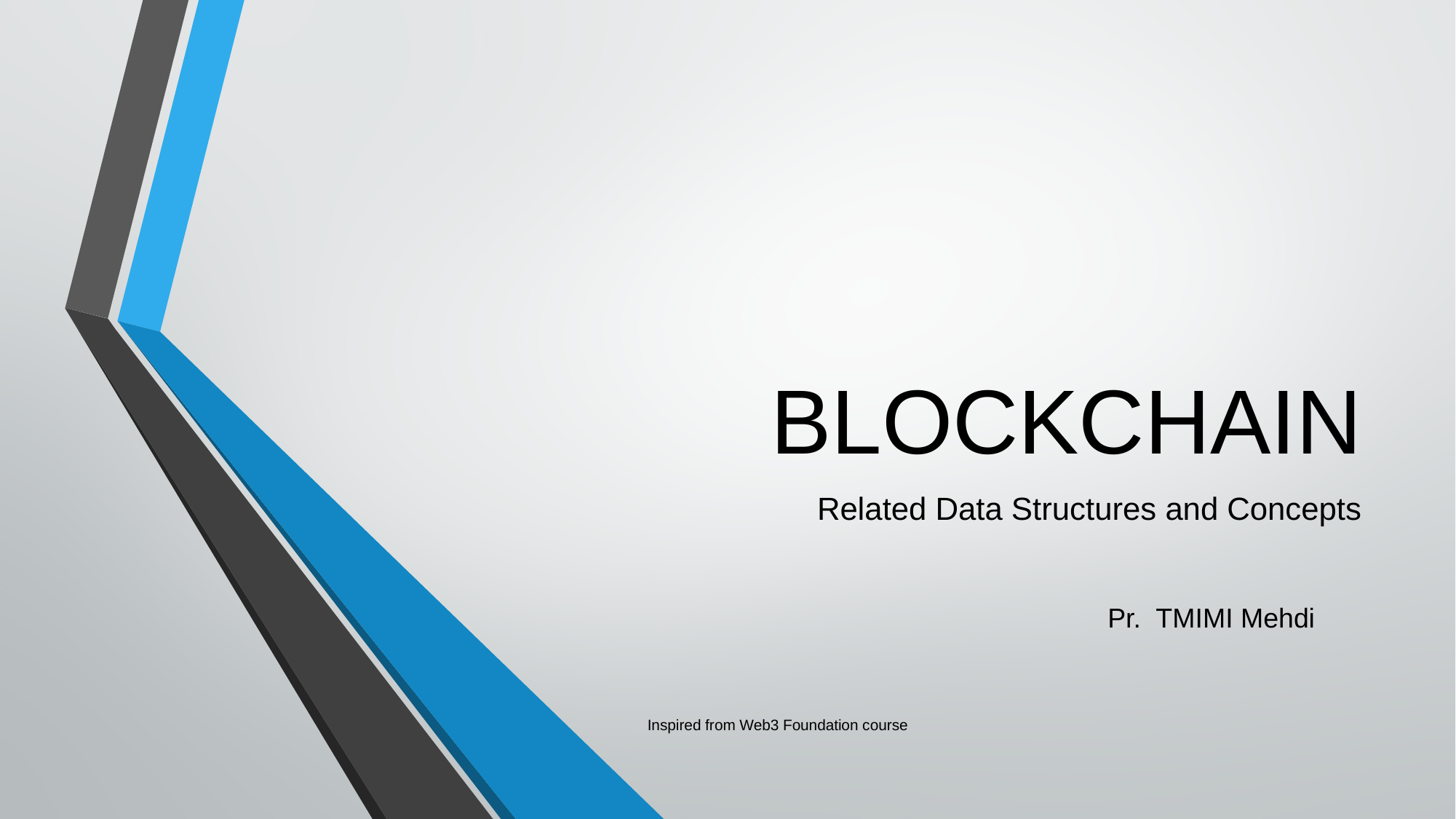

# BLOCKCHAIN
Related Data Structures and Concepts
Pr.  TMIMI Mehdi
Inspired from Web3 Foundation course